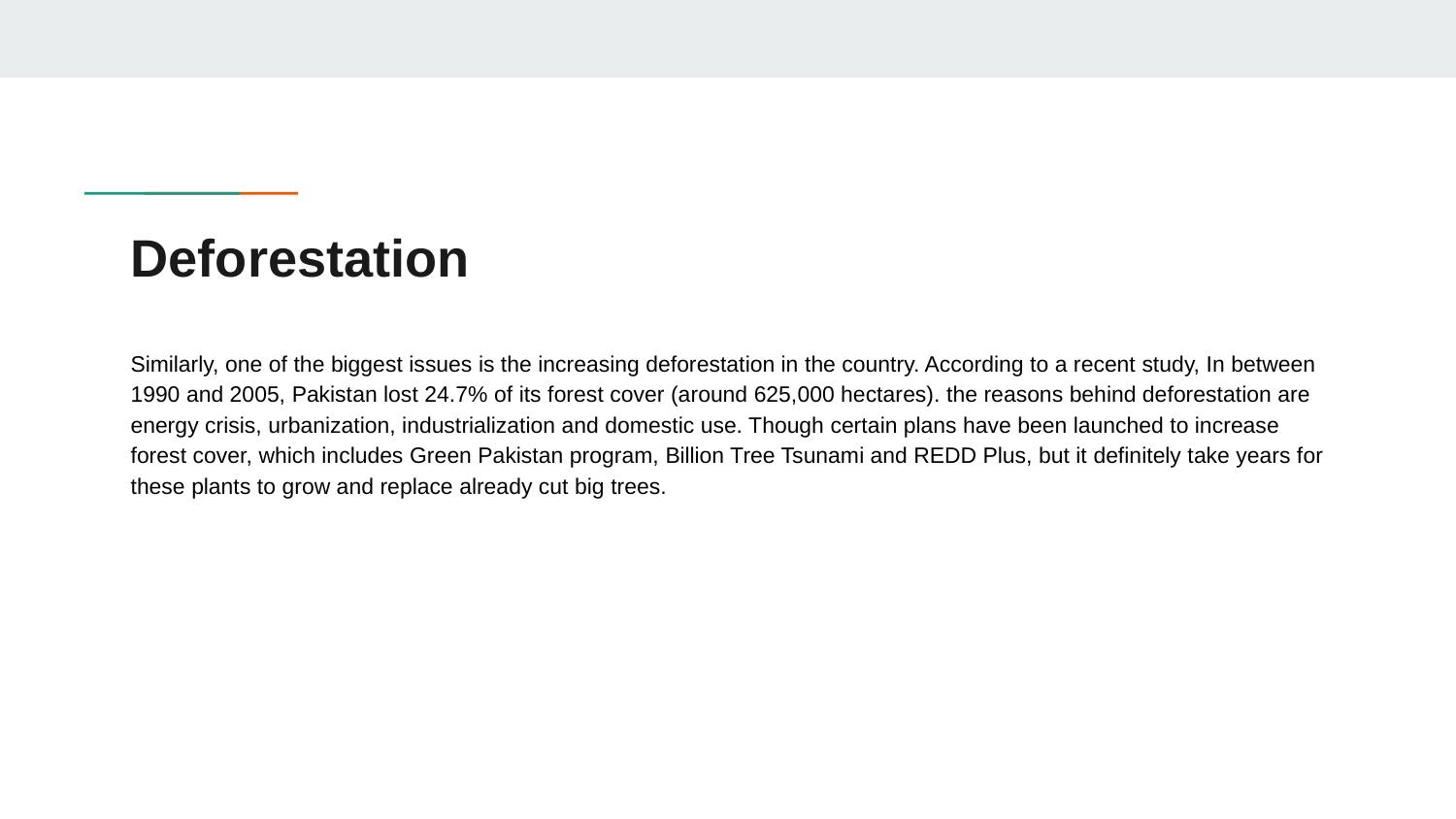

# Deforestation
Similarly, one of the biggest issues is the increasing deforestation in the country. According to a recent study, In between 1990 and 2005, Pakistan lost 24.7% of its forest cover (around 625,000 hectares). the reasons behind deforestation are energy crisis, urbanization, industrialization and domestic use. Though certain plans have been launched to increase forest cover, which includes Green Pakistan program, Billion Tree Tsunami and REDD Plus, but it definitely take years for these plants to grow and replace already cut big trees.